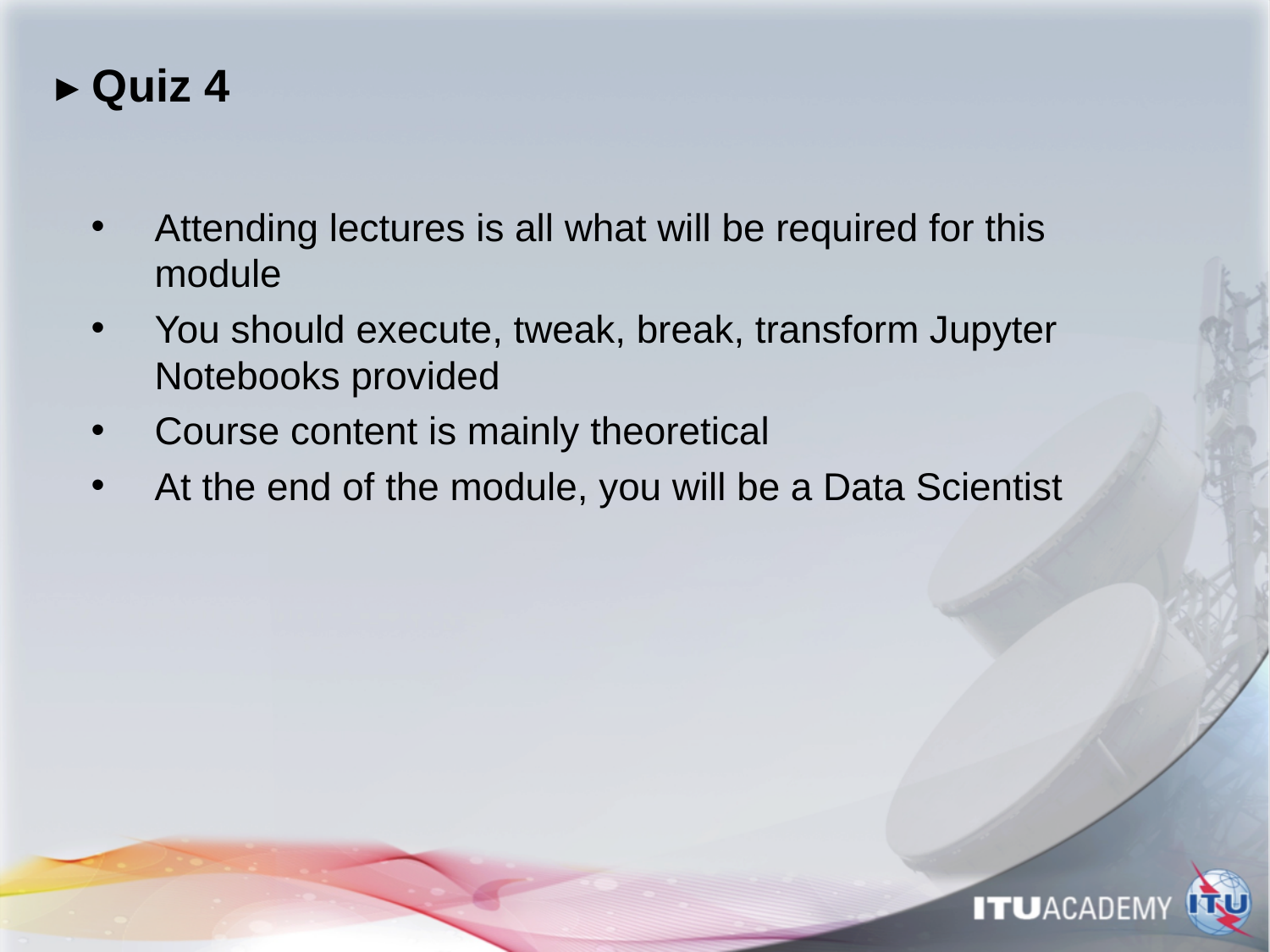

# ▸ Quiz 4
Attending lectures is all what will be required for this module
You should execute, tweak, break, transform Jupyter Notebooks provided
Course content is mainly theoretical
At the end of the module, you will be a Data Scientist